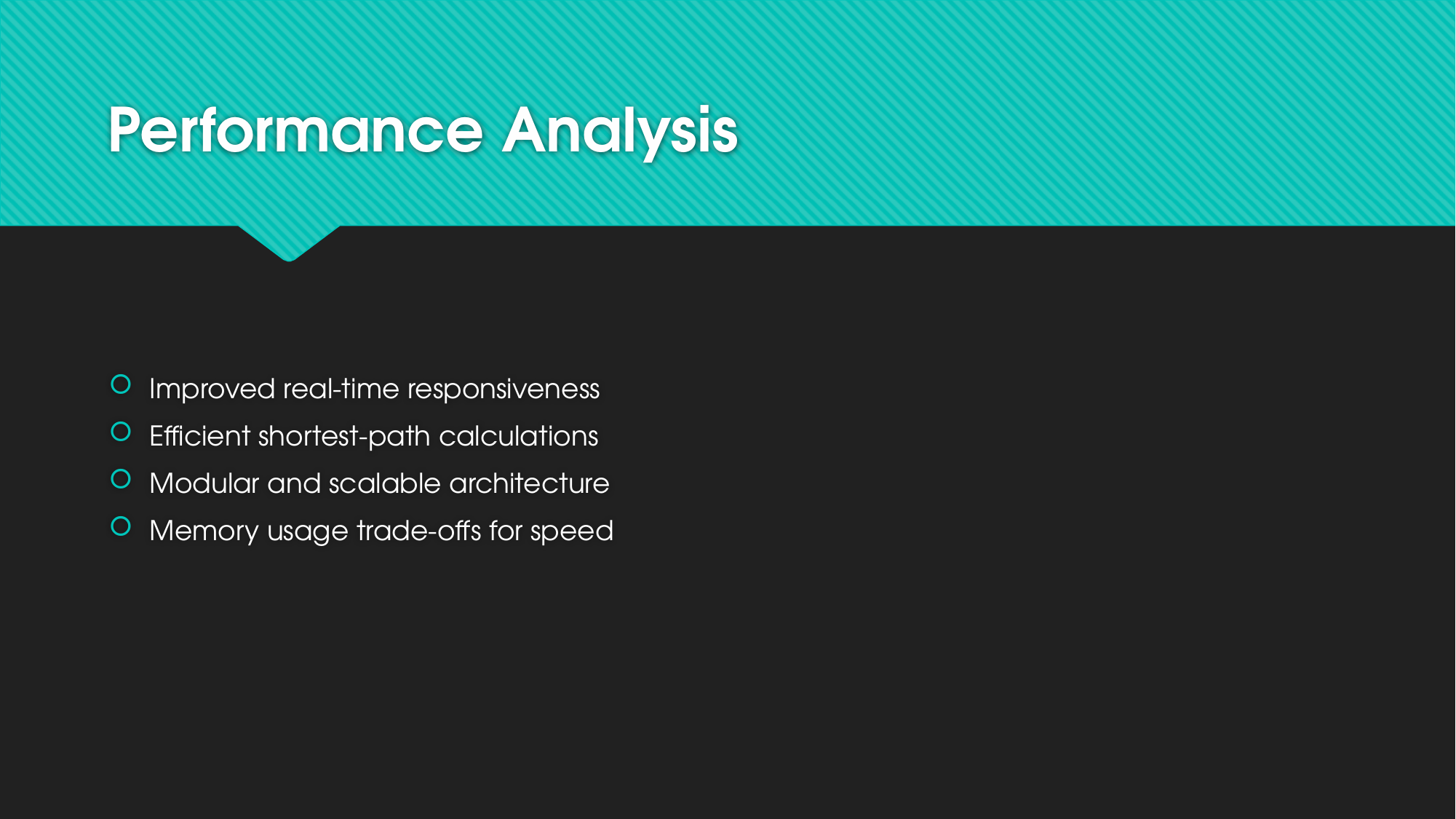

# Performance Analysis
Improved real-time responsiveness
Efficient shortest-path calculations
Modular and scalable architecture
Memory usage trade-offs for speed